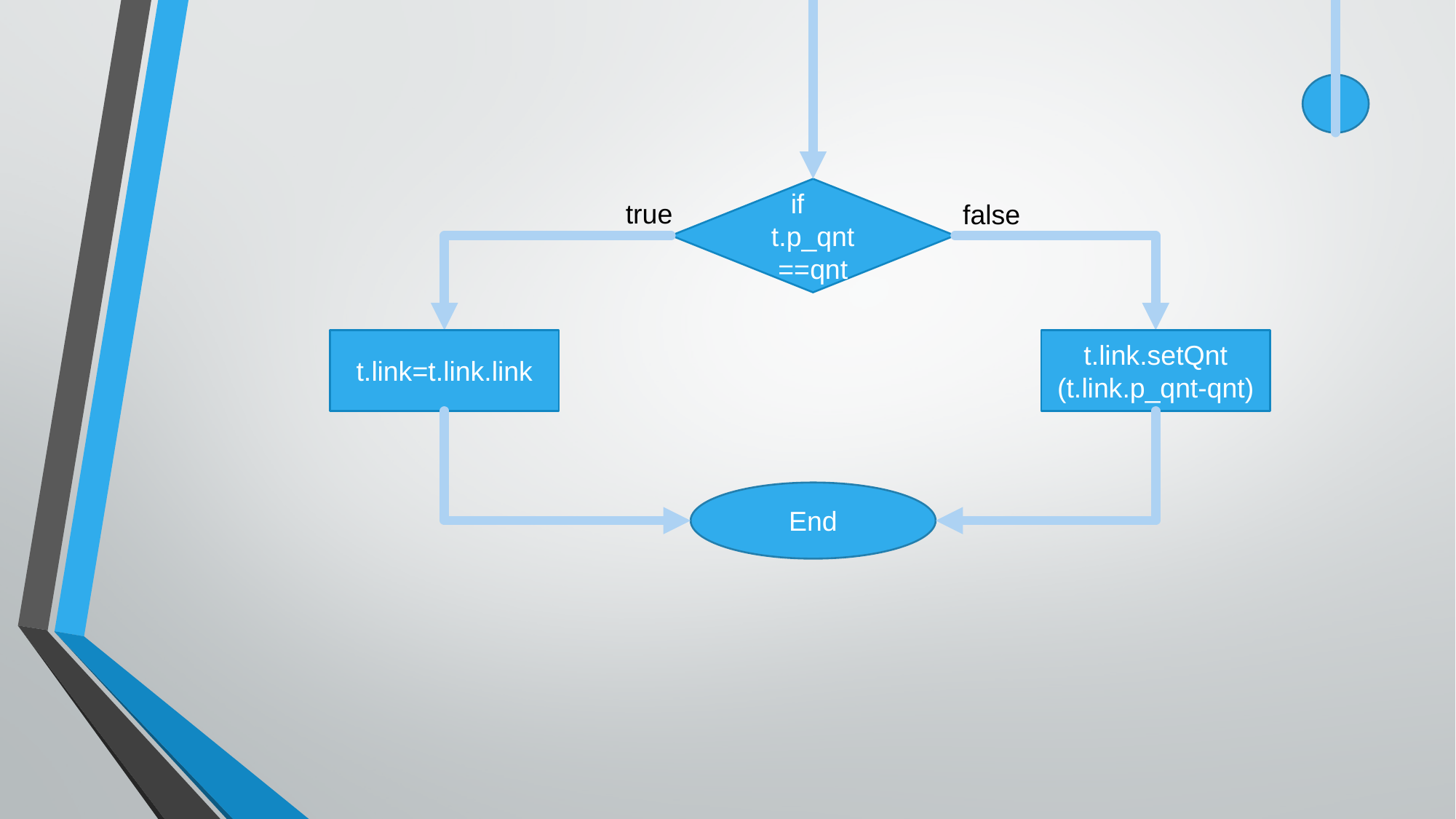

if     t.p_qnt ==qnt
true
false
t.link=t.link.link
t.link.setQnt
(t.link.p_qnt-qnt)
End